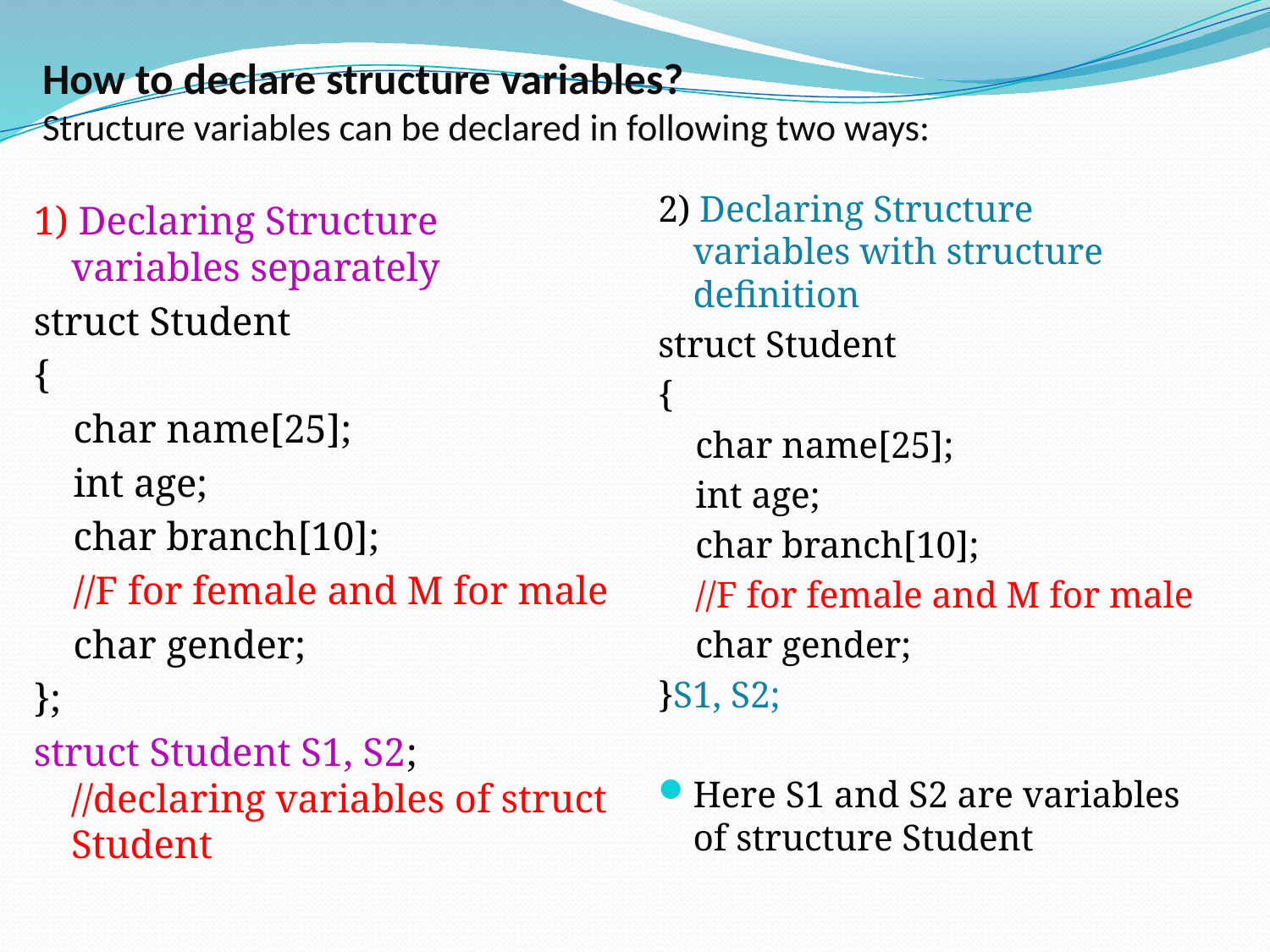

# How to declare structure variables? Structure variables can be declared in following two ways:
2) Declaring Structure variables with structure definition
struct Student
{
    char name[25];
    int age;
    char branch[10];
    //F for female and M for male
    char gender;
}S1, S2;

Here S1 and S2 are variables of structure Student
1) Declaring Structure variables separately
struct Student
{
    char name[25];
    int age;
    char branch[10];
    //F for female and M for male
    char gender;
};
struct Student S1, S2;      //declaring variables of struct Student